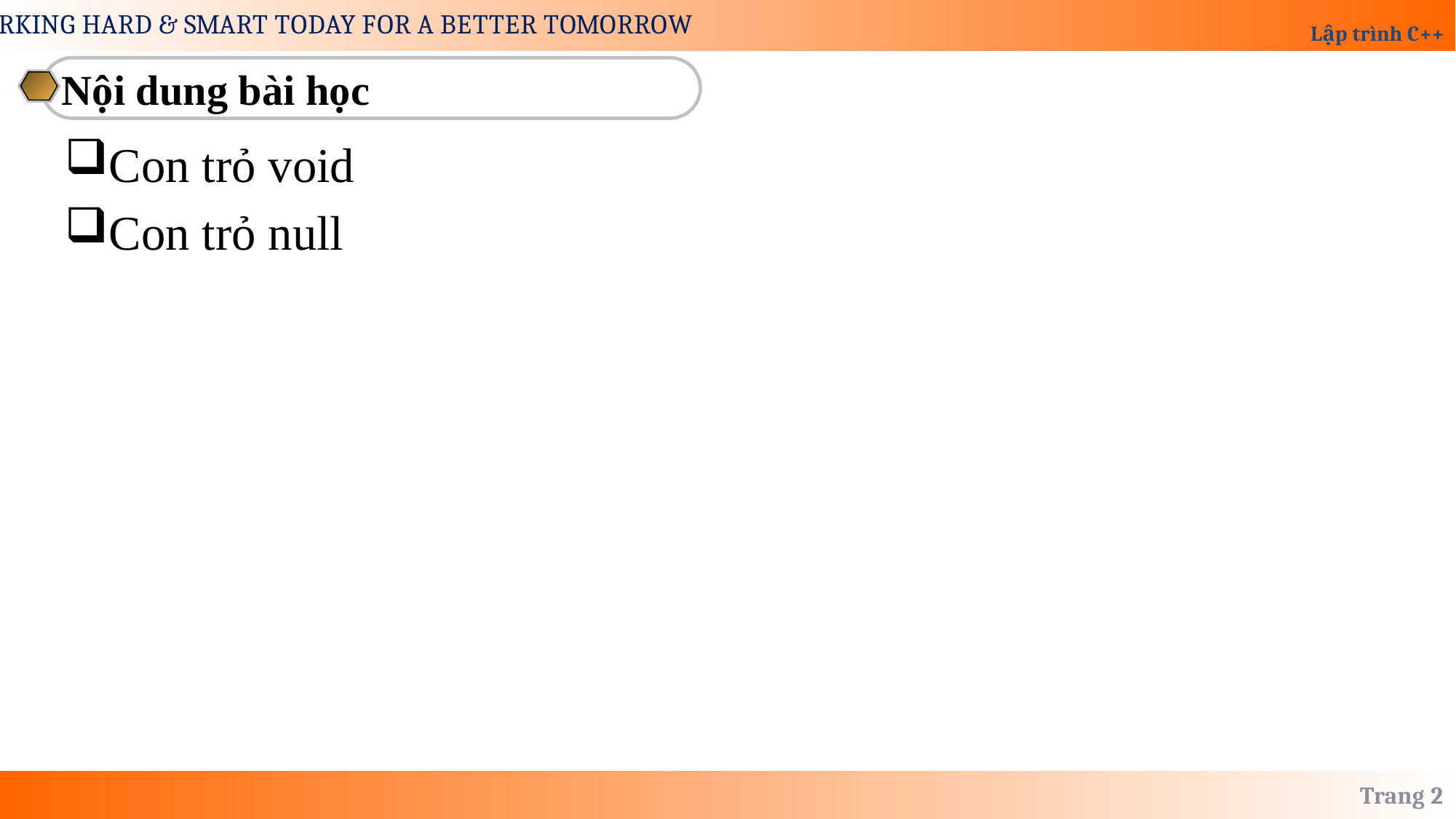

Nội dung bài học

Con trỏ void
Con trỏ null
Trang 2